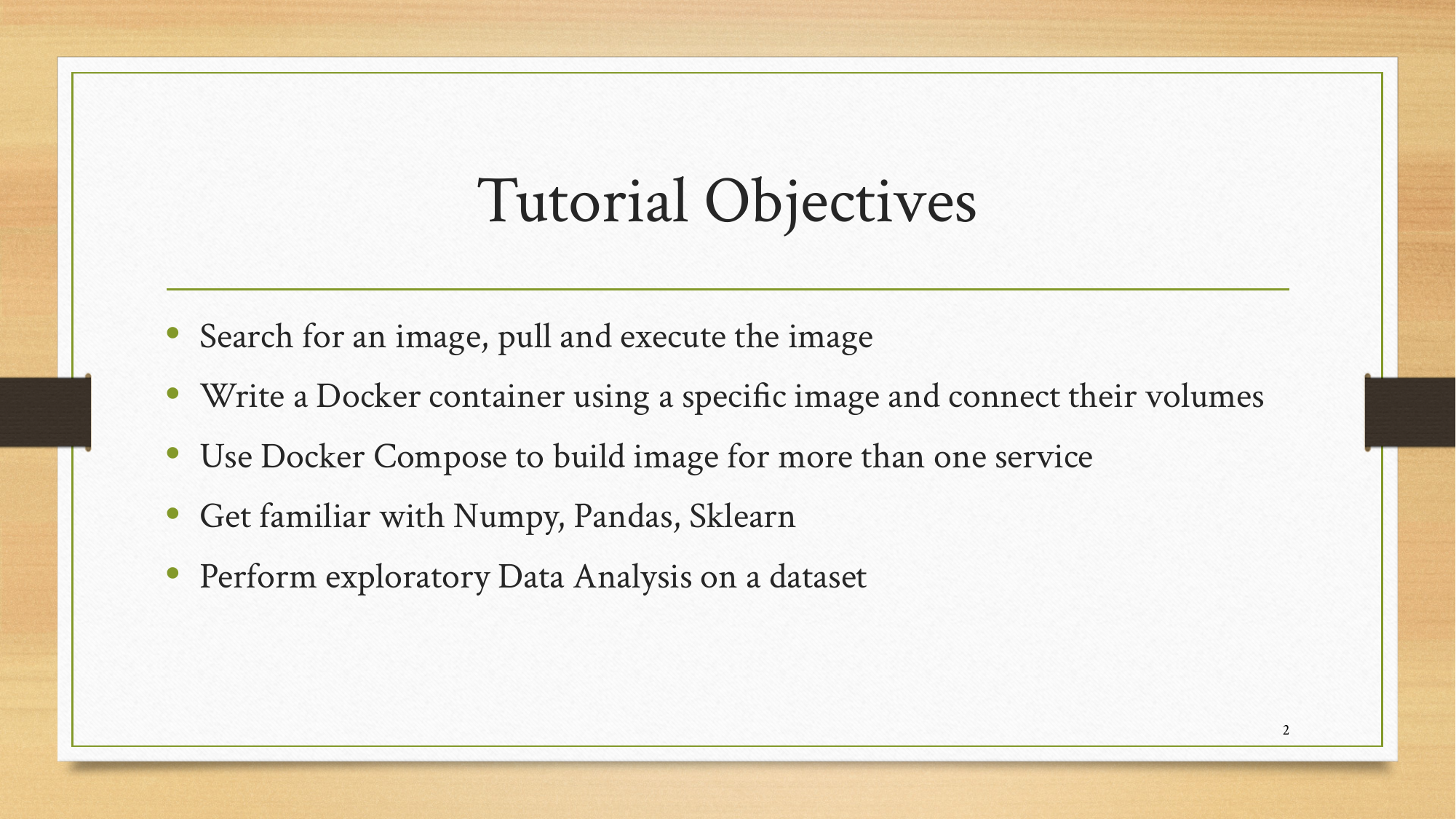

# Tutorial Objectives
Search for an image, pull and execute the image
Write a Docker container using a specific image and connect their volumes
Use Docker Compose to build image for more than one service
Get familiar with Numpy, Pandas, Sklearn
Perform exploratory Data Analysis on a dataset

2